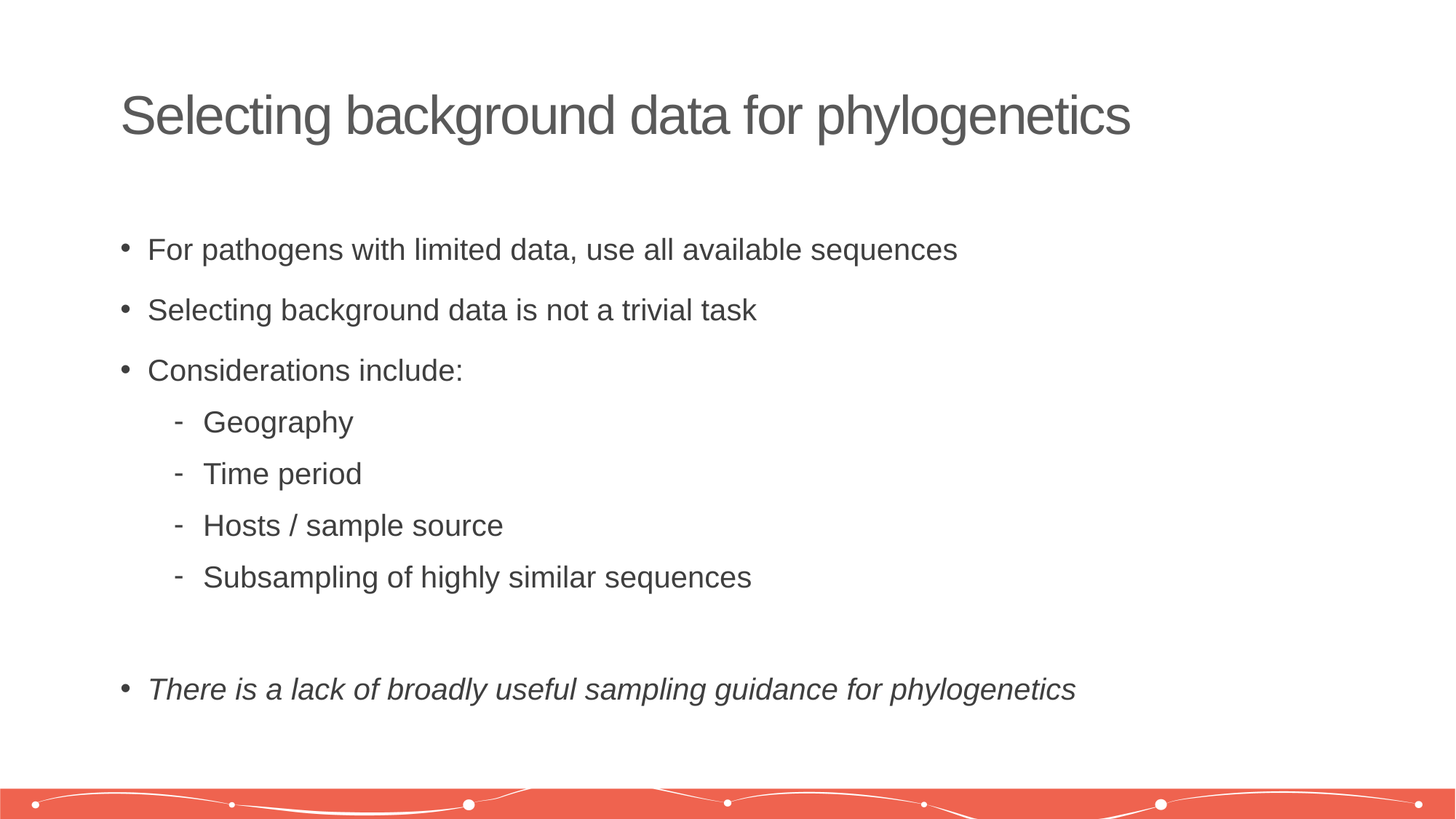

# Selecting background data for phylogenetics
For pathogens with limited data, use all available sequences
Selecting background data is not a trivial task
Considerations include:
Geography
Time period
Hosts / sample source
Subsampling of highly similar sequences

There is a lack of broadly useful sampling guidance for phylogenetics